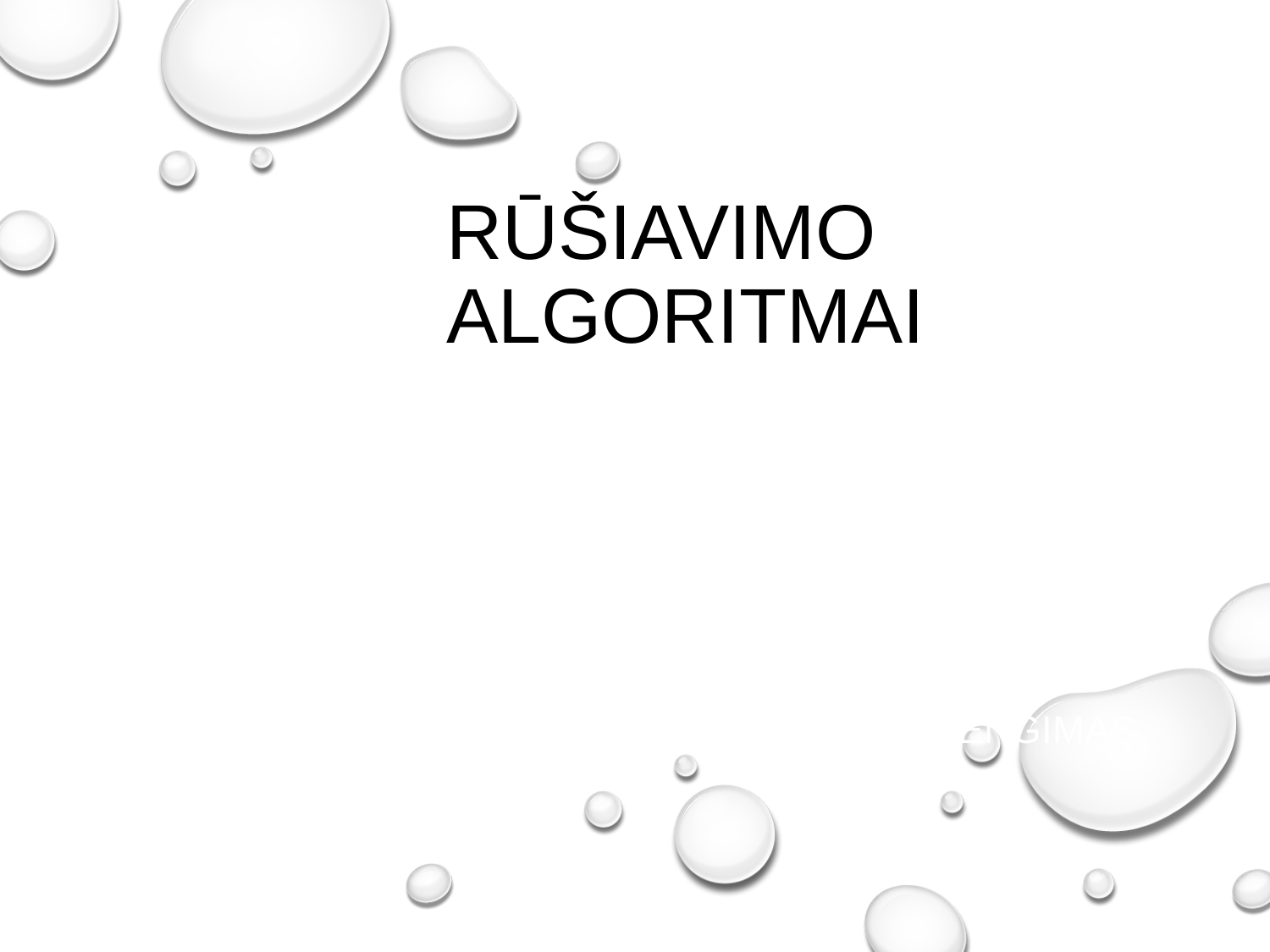

# Rūšiavimo algoritmai leidinių samprata ir jų rūšys
Elektroninių leidinių rengimas (1)